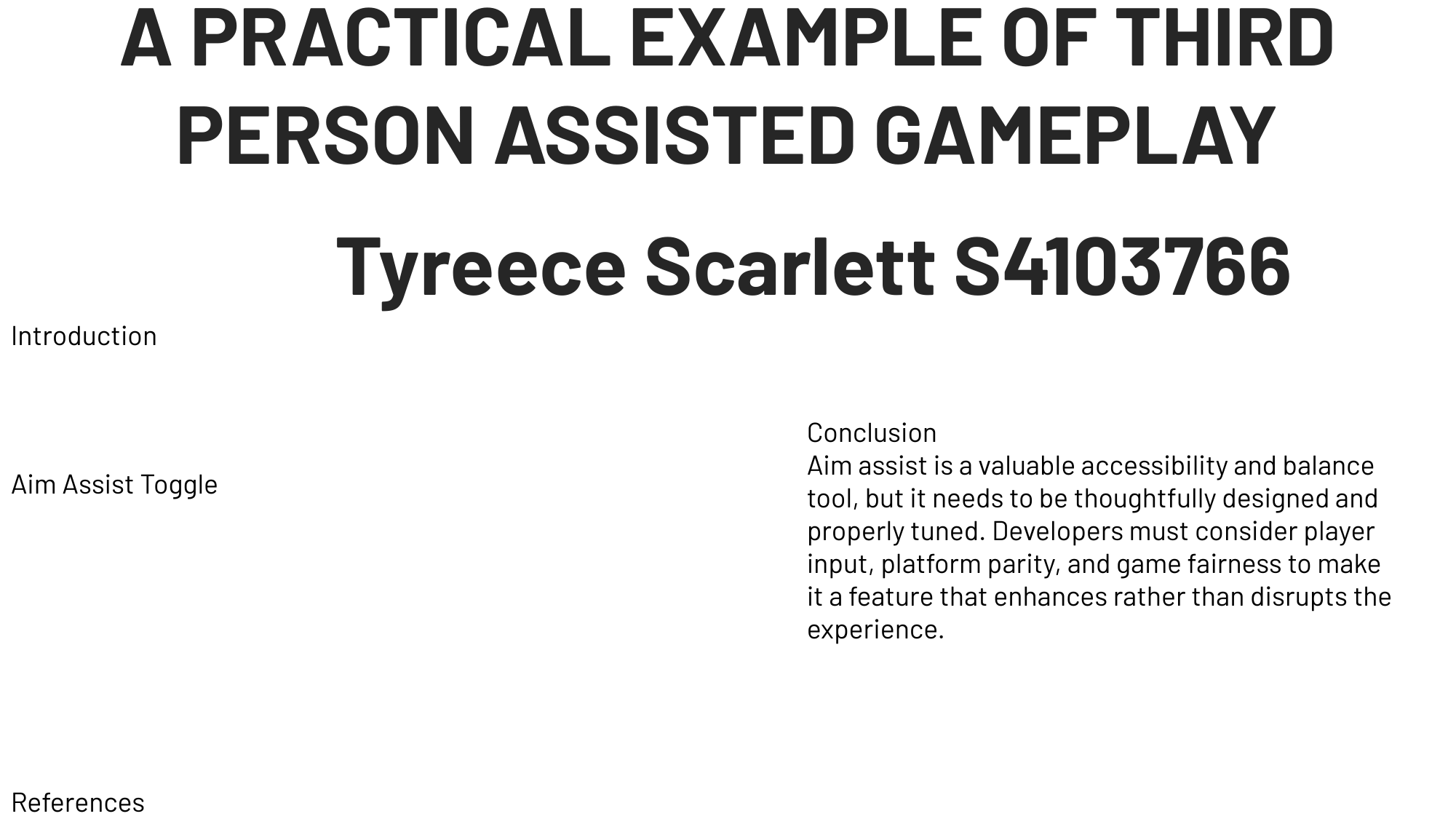

A PRACTICAL EXAMPLE OF THIRD PERSON ASSISTED GAMEPLAY
Tyreece Scarlett S4103766
Introduction
Conclusion
Aim assist is a valuable accessibility and balance tool, but it needs to be thoughtfully designed and properly tuned. Developers must consider player input, platform parity, and game fairness to make it a feature that enhances rather than disrupts the experience.
Aim Assist Toggle
References